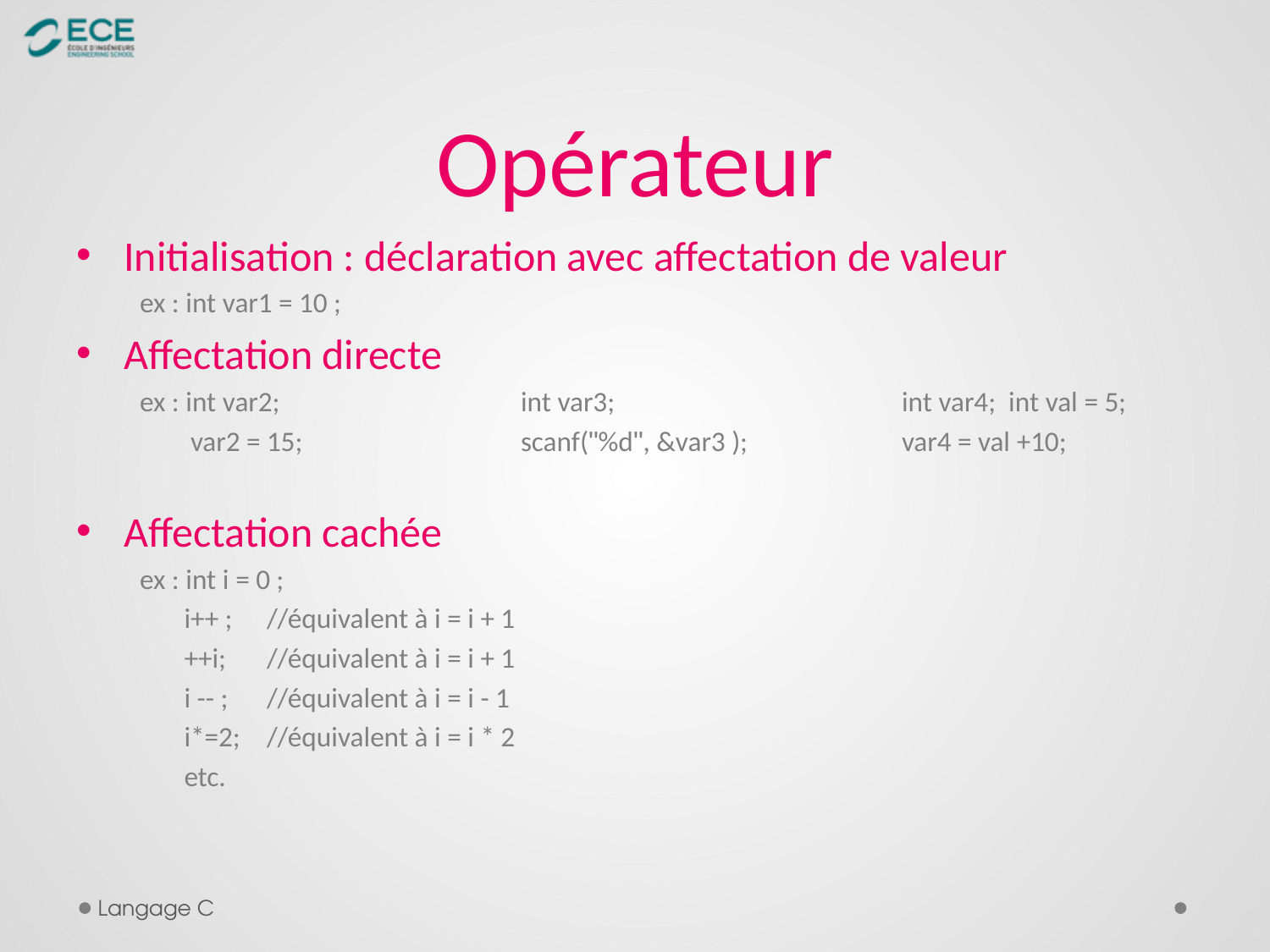

# Opérateur
Initialisation : déclaration avec affectation de valeur
ex : int var1 = 10 ;
Affectation directe
ex : int var2;		int var3;			int var4;  int val = 5;
        var2 = 15;		scanf(ʺ%dʺ, &var3 );		var4 = val +10;

Affectation cachée
ex : int i = 0 ;
       i++ ;	//équivalent à i = i + 1
       ++i; 	//équivalent à i = i + 1
       i -- ; 	//équivalent à i = i - 1
       i*=2; 	//équivalent à i = i * 2
       etc.
Langage C
37